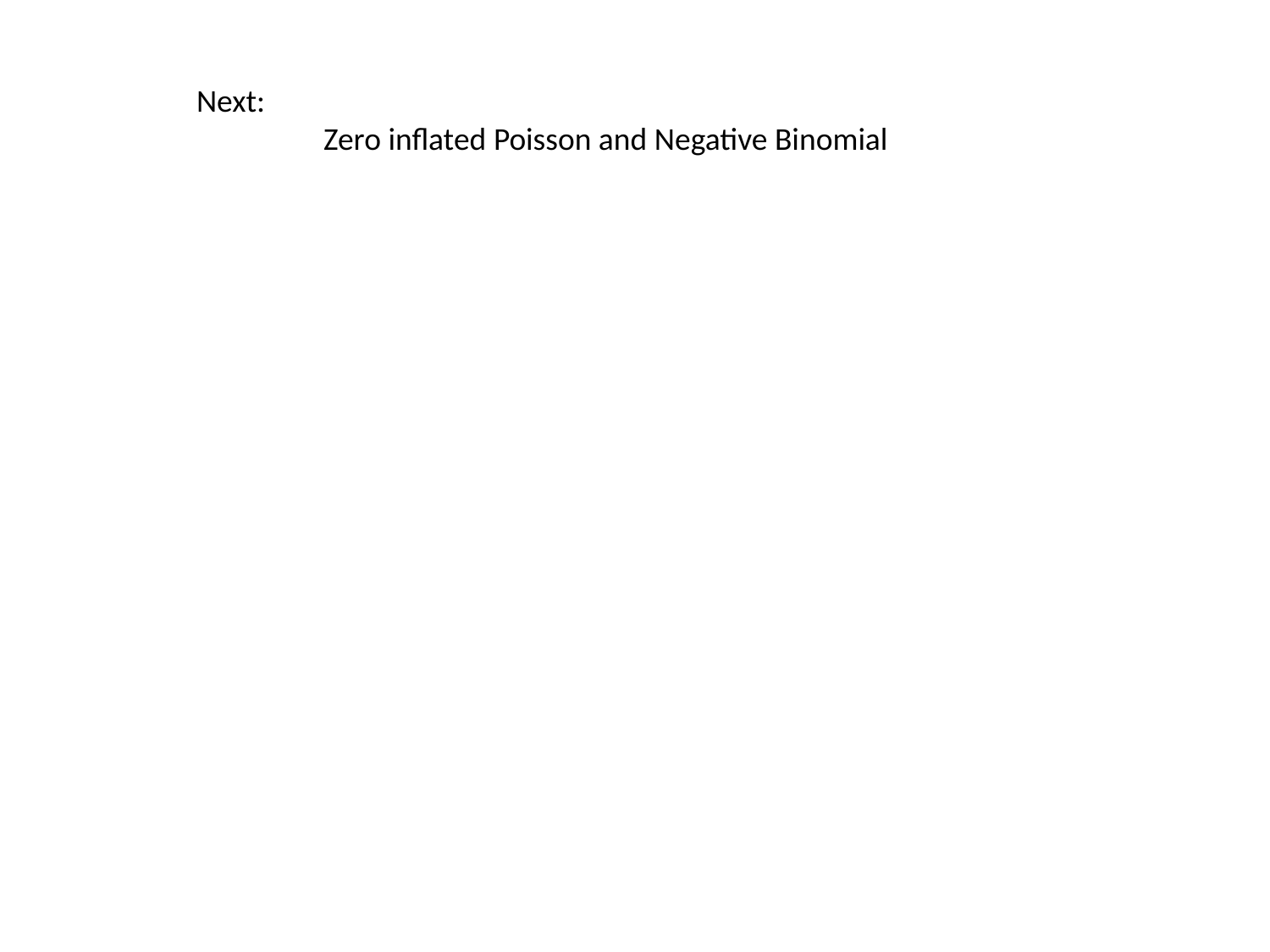

Next:
	Zero inflated Poisson and Negative Binomial